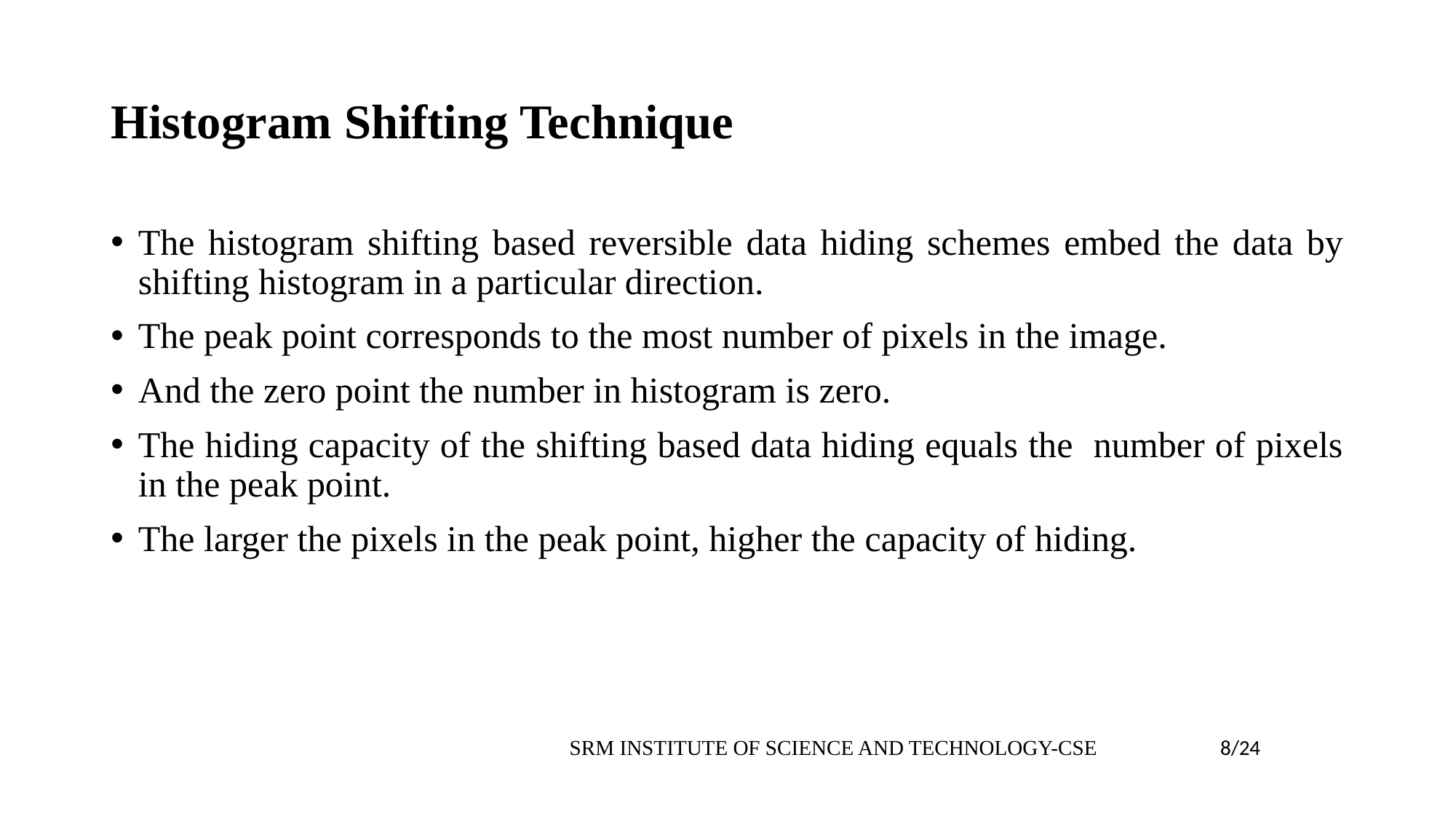

# Histogram Shifting Technique
The histogram shifting based reversible data hiding schemes embed the data by shifting histogram in a particular direction.
The peak point corresponds to the most number of pixels in the image.
And the zero point the number in histogram is zero.
The hiding capacity of the shifting based data hiding equals the  number of pixels in the peak point.
The larger the pixels in the peak point, higher the capacity of hiding.
8/24

SRM INSTITUTE OF SCIENCE AND TECHNOLOGY-CSE